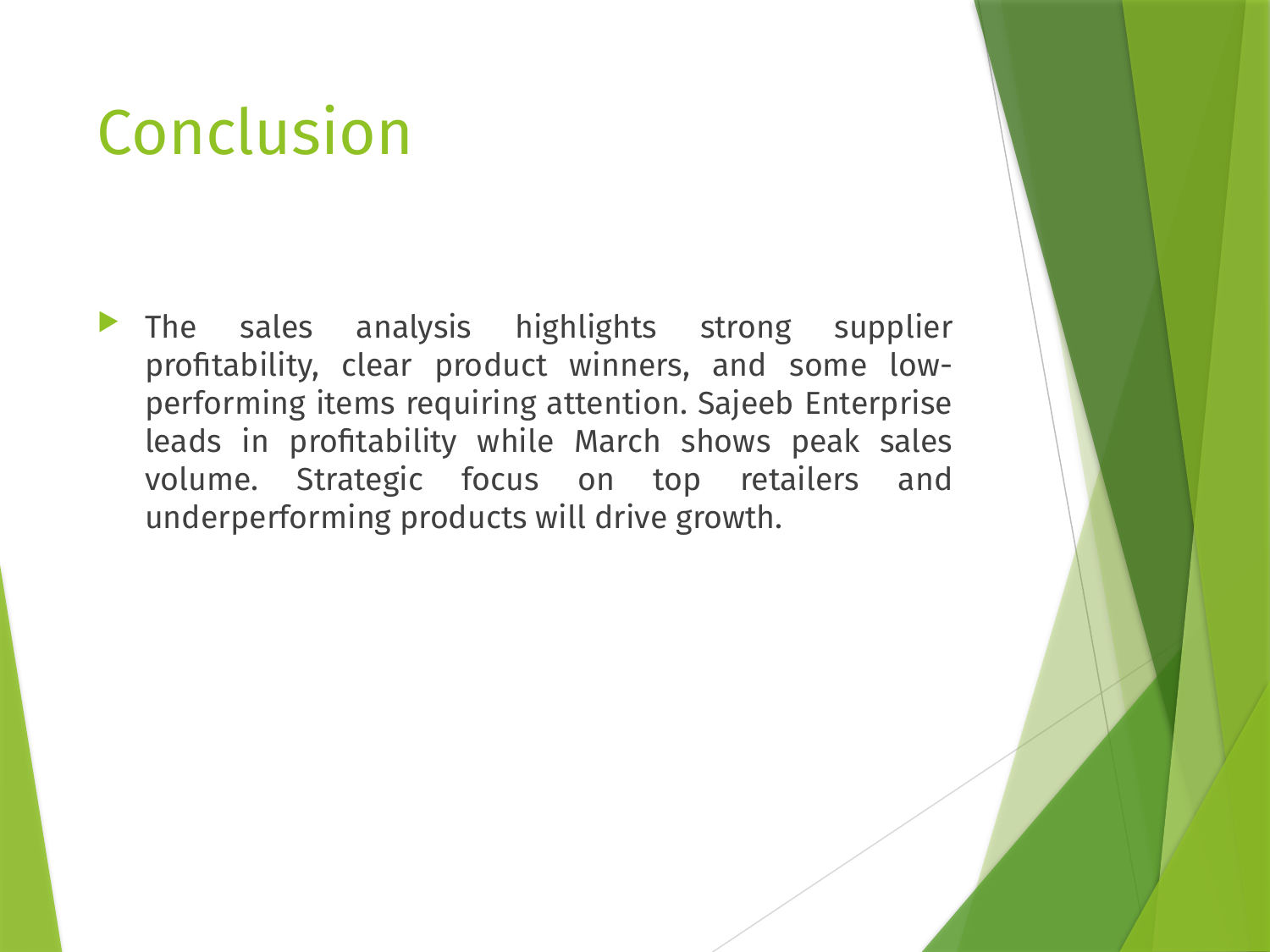

# Conclusion
The sales analysis highlights strong supplier profitability, clear product winners, and some low-performing items requiring attention. Sajeeb Enterprise leads in profitability while March shows peak sales volume. Strategic focus on top retailers and underperforming products will drive growth.